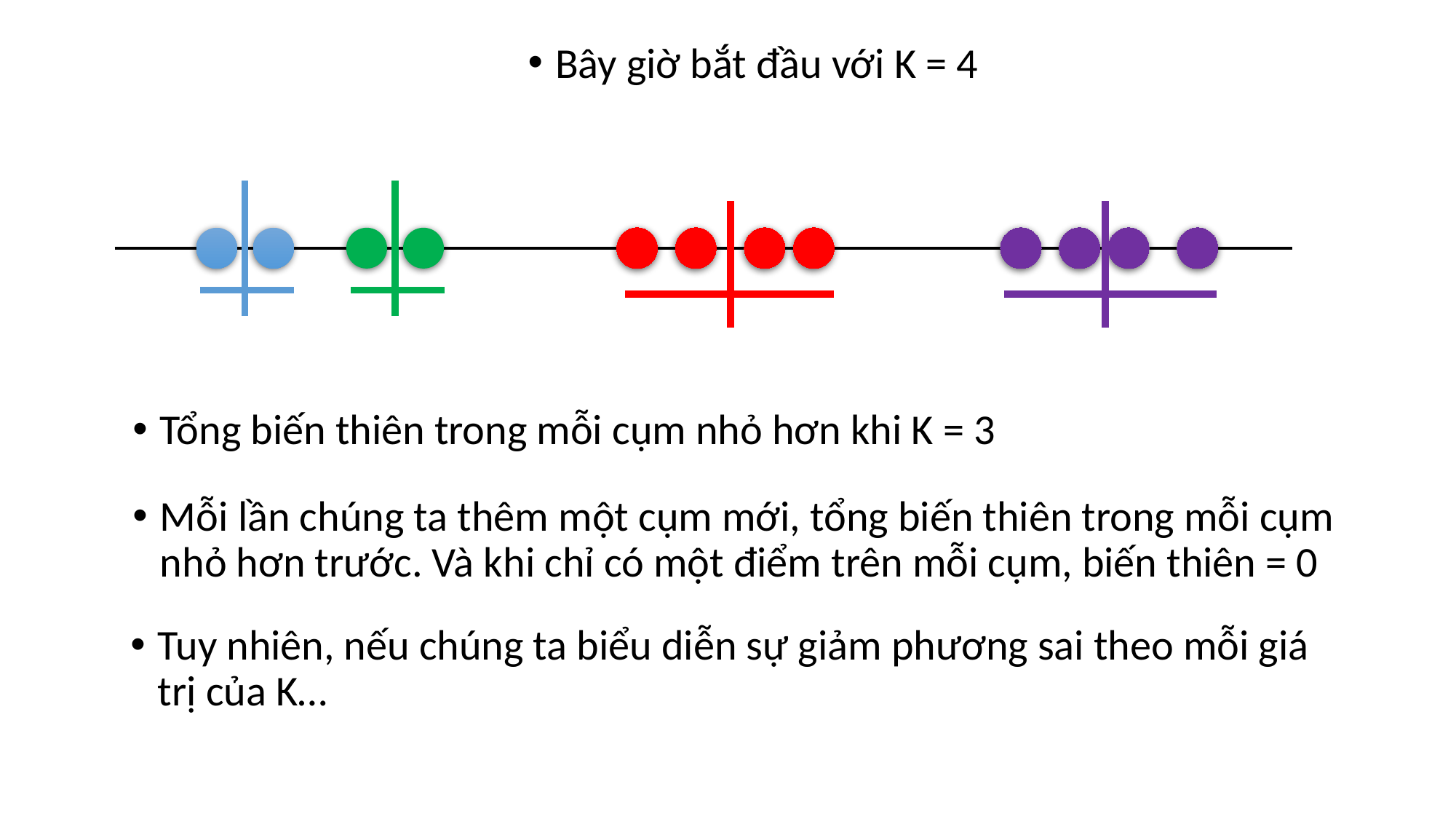

Bây giờ bắt đầu với K = 4

Tổng biến thiên trong mỗi cụm nhỏ hơn khi K = 3
Mỗi lần chúng ta thêm một cụm mới, tổng biến thiên trong mỗi cụm nhỏ hơn trước. Và khi chỉ có một điểm trên mỗi cụm, biến thiên = 0
Tuy nhiên, nếu chúng ta biểu diễn sự giảm phương sai theo mỗi giá trị của K…